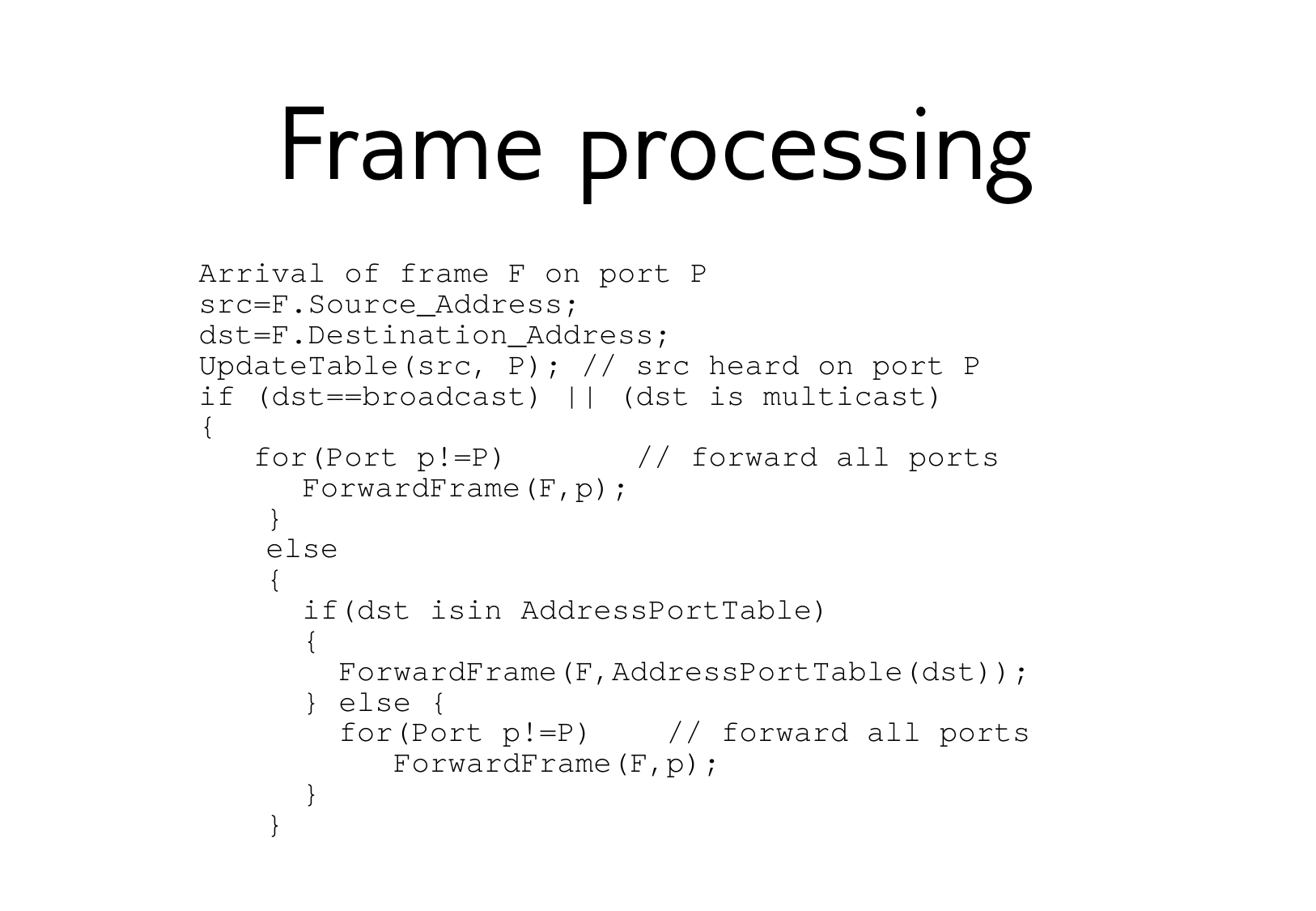

# Frame processing
Arrival of frame F on port P
src=F.Source_Address;
dst=F.Destination_Address;
UpdateTable(src, P); // src heard on port P
if (dst==broadcast) || (dst is multicast)
{
   for(Port p!=P)       // forward all ports
  ForwardFrame(F,p);
}
else
{
  if(dst isin AddressPortTable)
  {
    ForwardFrame(F,AddressPortTable(dst));
  } else {
    for(Port p!=P)    // forward all ports
       ForwardFrame(F,p);
  }
}